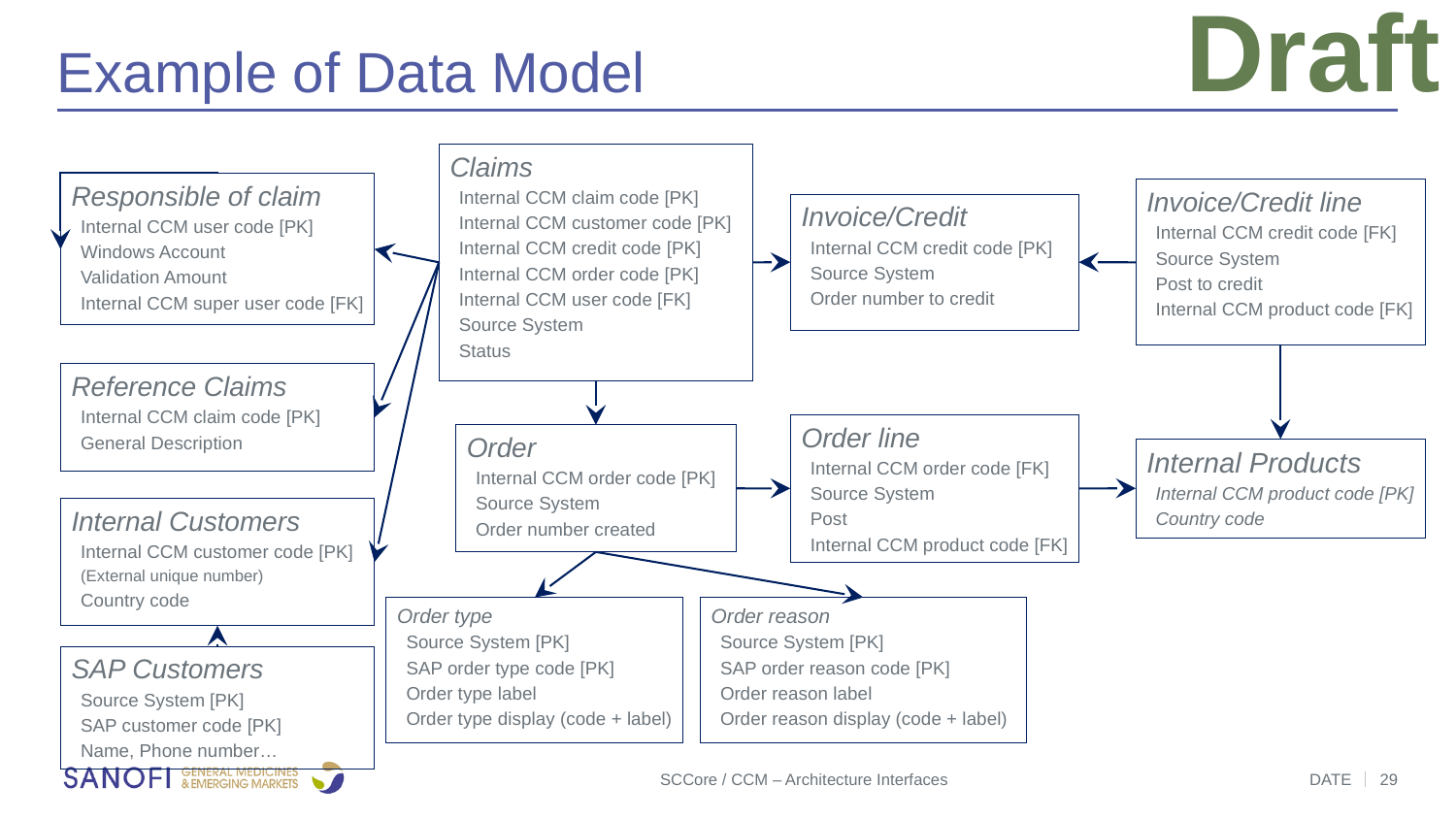

Draft
# Example of Data Model
Claims
Internal CCM claim code [PK]
Internal CCM customer code [PK]
Internal CCM credit code [PK]
Internal CCM order code [PK]
Internal CCM user code [FK]
Source System
Status
Responsible of claim
Internal CCM user code [PK]
Windows Account
Validation Amount
Internal CCM super user code [FK]
Invoice/Credit line
Internal CCM credit code [FK]
Source System
Post to credit
Internal CCM product code [FK]

Invoice/Credit
Internal CCM credit code [PK]
Source System
Order number to credit
Reference Claims
Internal CCM claim code [PK]
General Description
Order line
Internal CCM order code [FK]
Source System
Post
Internal CCM product code [FK]
Order
Internal CCM order code [PK]
Source System
Order number created
Internal Products
Internal CCM product code [PK]
Country code
Internal Customers
Internal CCM customer code [PK]
(External unique number)
Country code
Order type
Source System [PK]
SAP order type code [PK]
Order type label
Order type display (code + label)
Order reason
Source System [PK]
SAP order reason code [PK]
Order reason label
Order reason display (code + label)
SAP Customers
Source System [PK]
SAP customer code [PK]
Name, Phone number…
SCCore / CCM – Architecture Interfaces
DATE
29